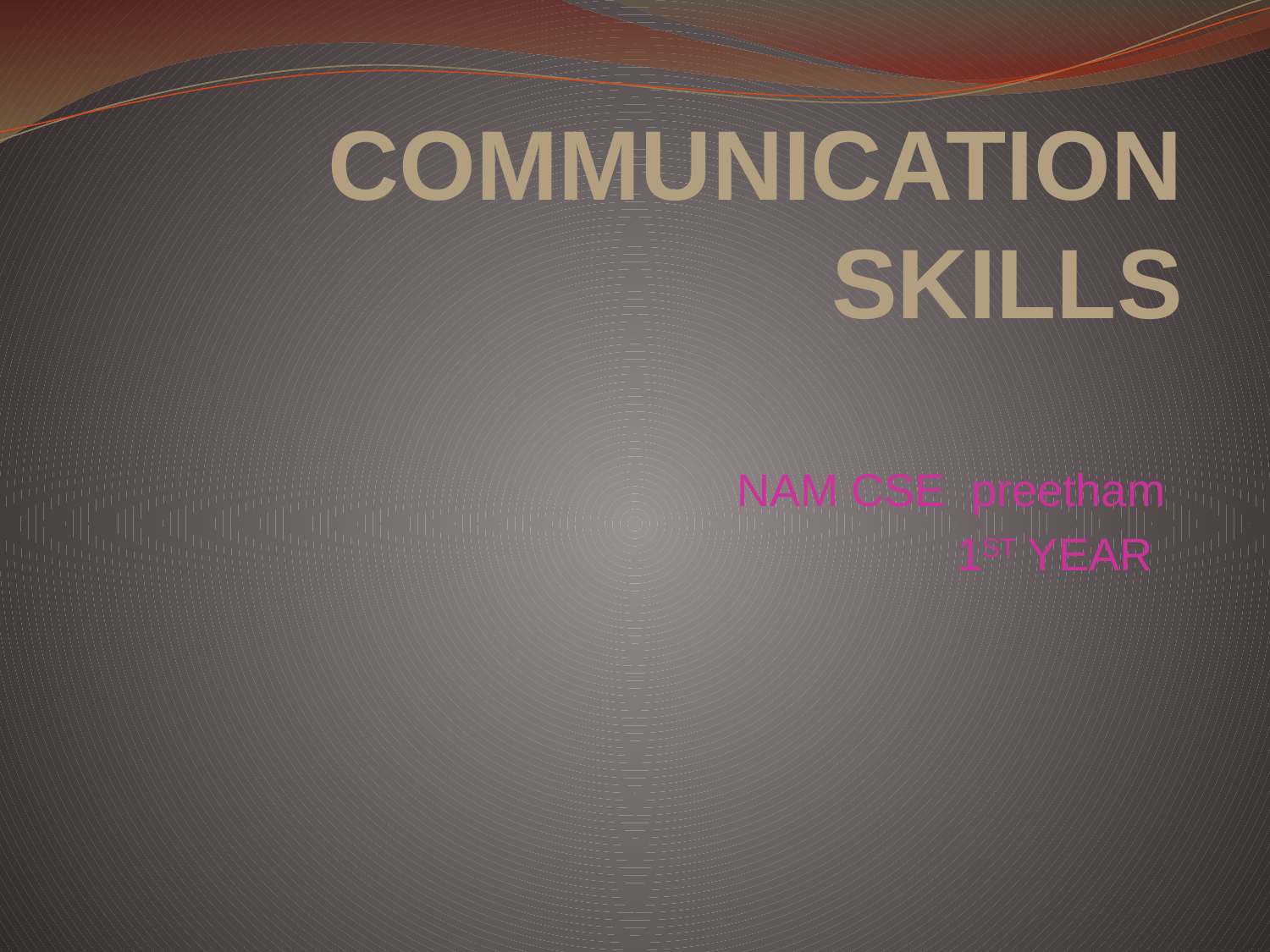

# COMMUNICATION SKILLS
NAM CSE  preetham
1ST YEAR